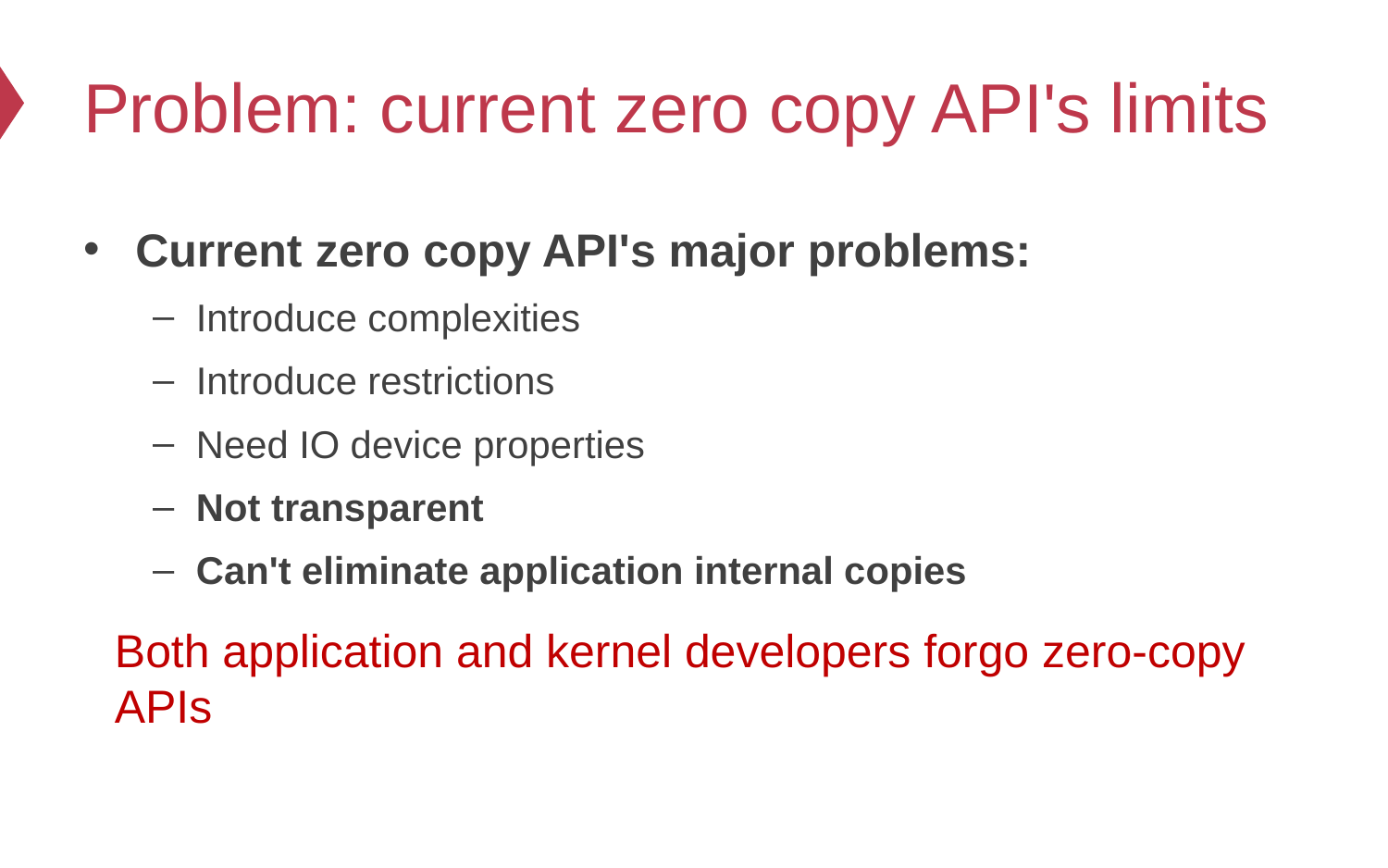

# Problem: current zero copy API's limits
Current zero copy API's major problems:
Introduce complexities
Introduce restrictions
Need IO device properties
Not transparent
Can't eliminate application internal copies
Both application and kernel developers forgo zero-copy APIs
6